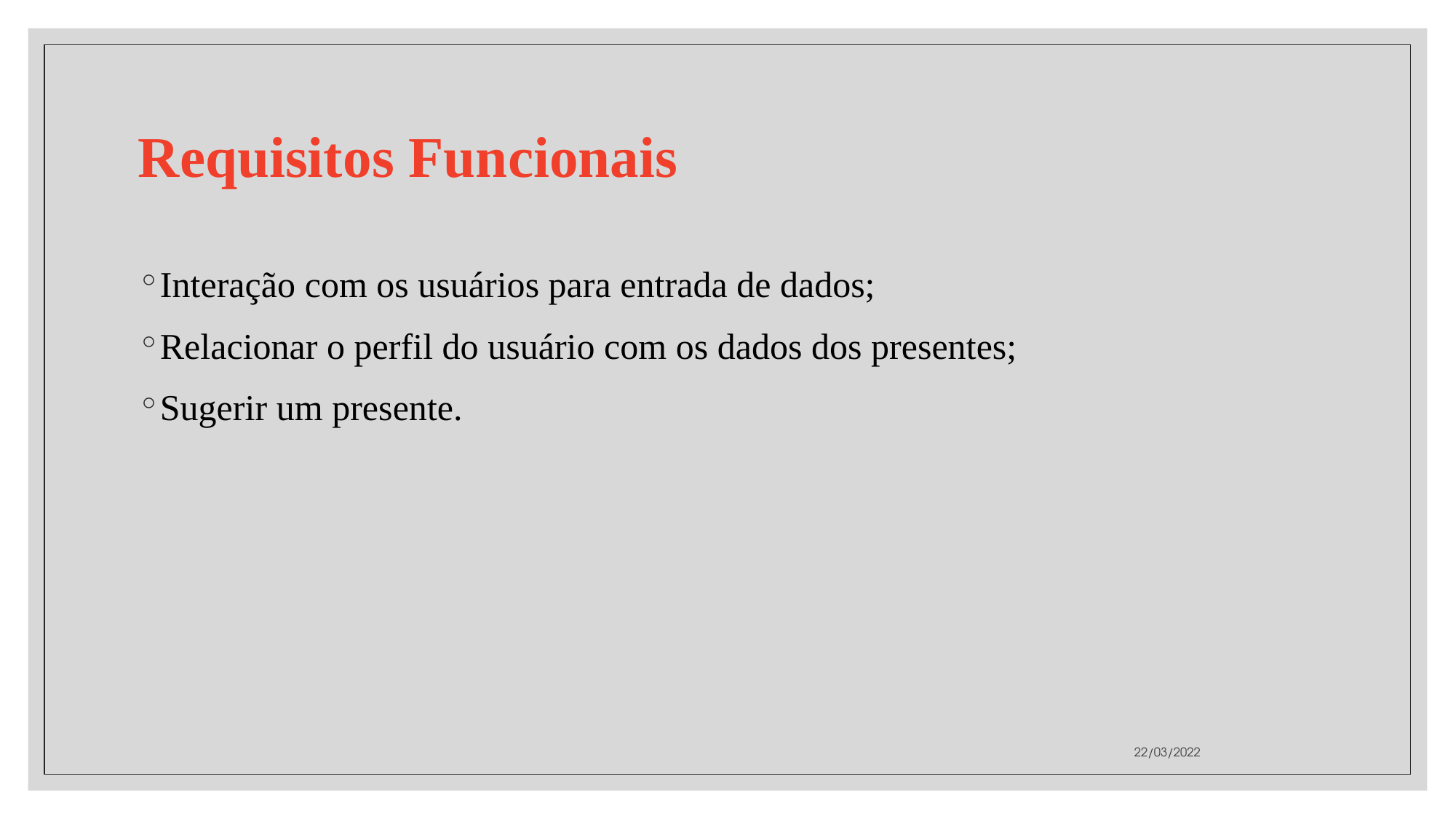

# Requisitos Funcionais
Interação com os usuários para entrada de dados;
Relacionar o perfil do usuário com os dados dos presentes;
Sugerir um presente.
22/03/2022